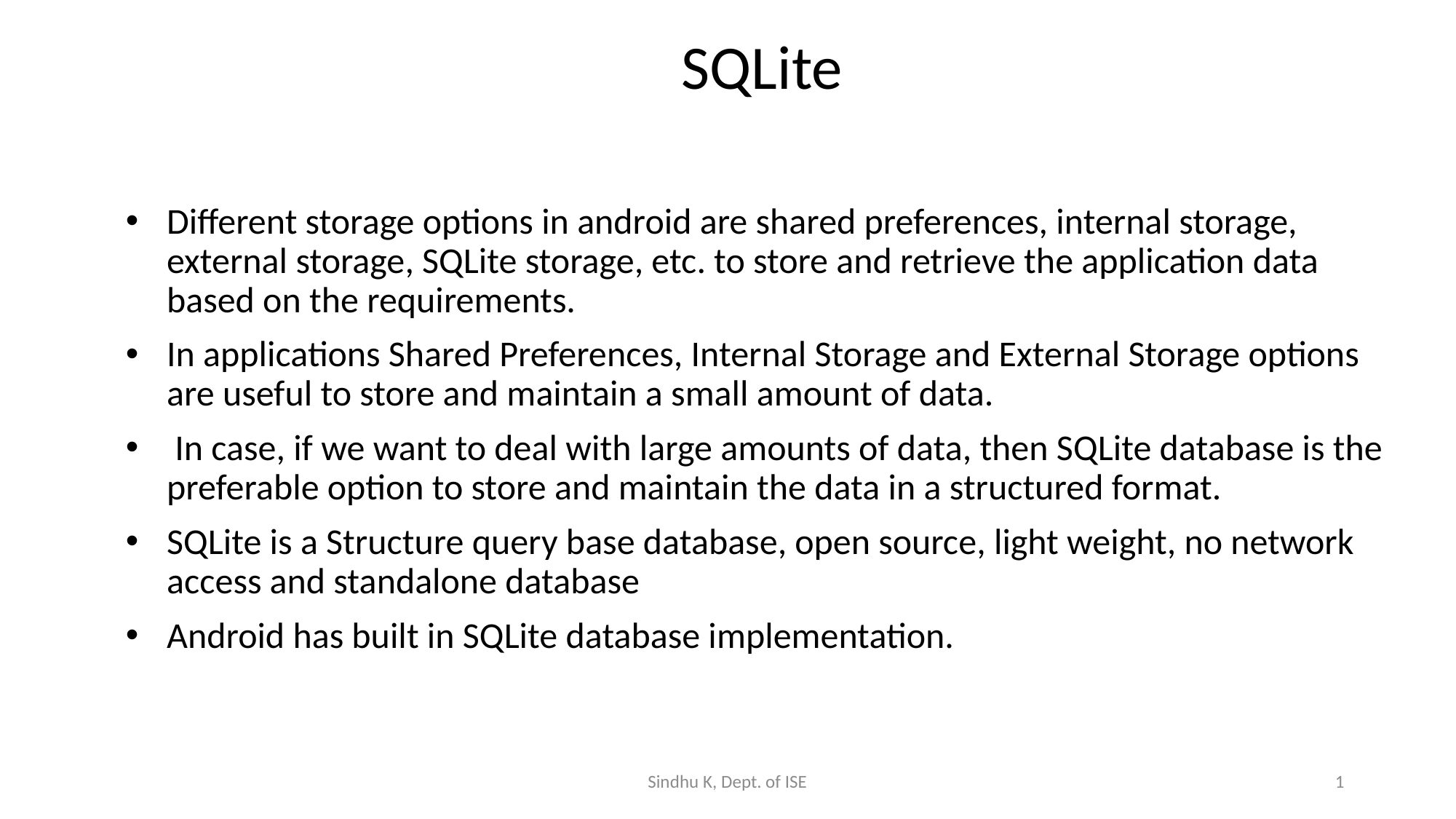

# SQLite

Different storage options in android are shared preferences, internal storage, external storage, SQLite storage, etc. to store and retrieve the application data based on the requirements.
In applications Shared Preferences, Internal Storage and External Storage options are useful to store and maintain a small amount of data.
 In case, if we want to deal with large amounts of data, then SQLite database is the preferable option to store and maintain the data in a structured format.
SQLite is a Structure query base database, open source, light weight, no network access and standalone database
Android has built in SQLite database implementation.

Sindhu K, Dept. of ISE
1